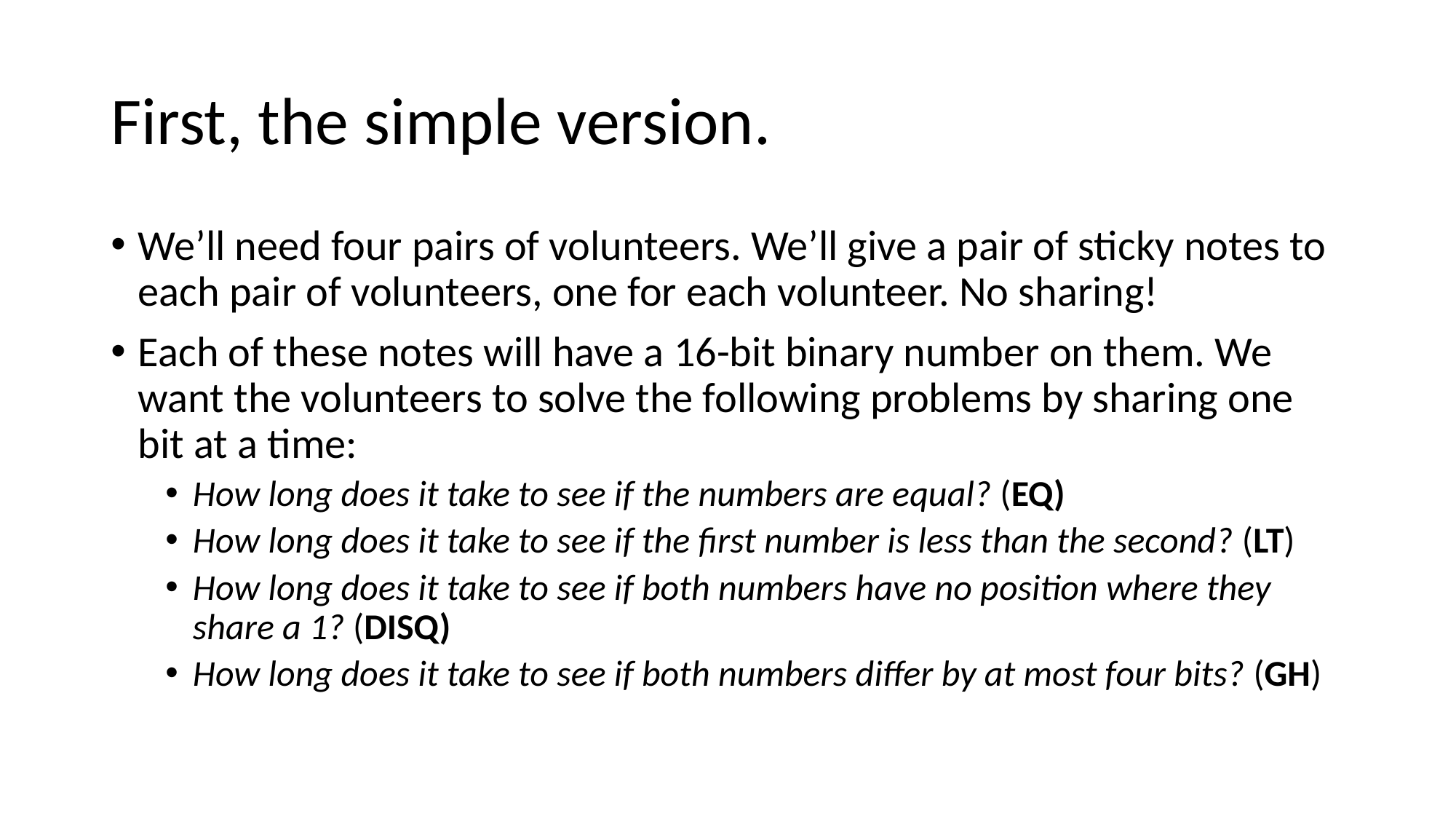

# First, the simple version.
We’ll need four pairs of volunteers. We’ll give a pair of sticky notes to each pair of volunteers, one for each volunteer. No sharing!
Each of these notes will have a 16-bit binary number on them. We want the volunteers to solve the following problems by sharing one bit at a time:
How long does it take to see if the numbers are equal? (EQ)
How long does it take to see if the first number is less than the second? (LT)
How long does it take to see if both numbers have no position where they share a 1? (DISQ)
How long does it take to see if both numbers differ by at most four bits? (GH)